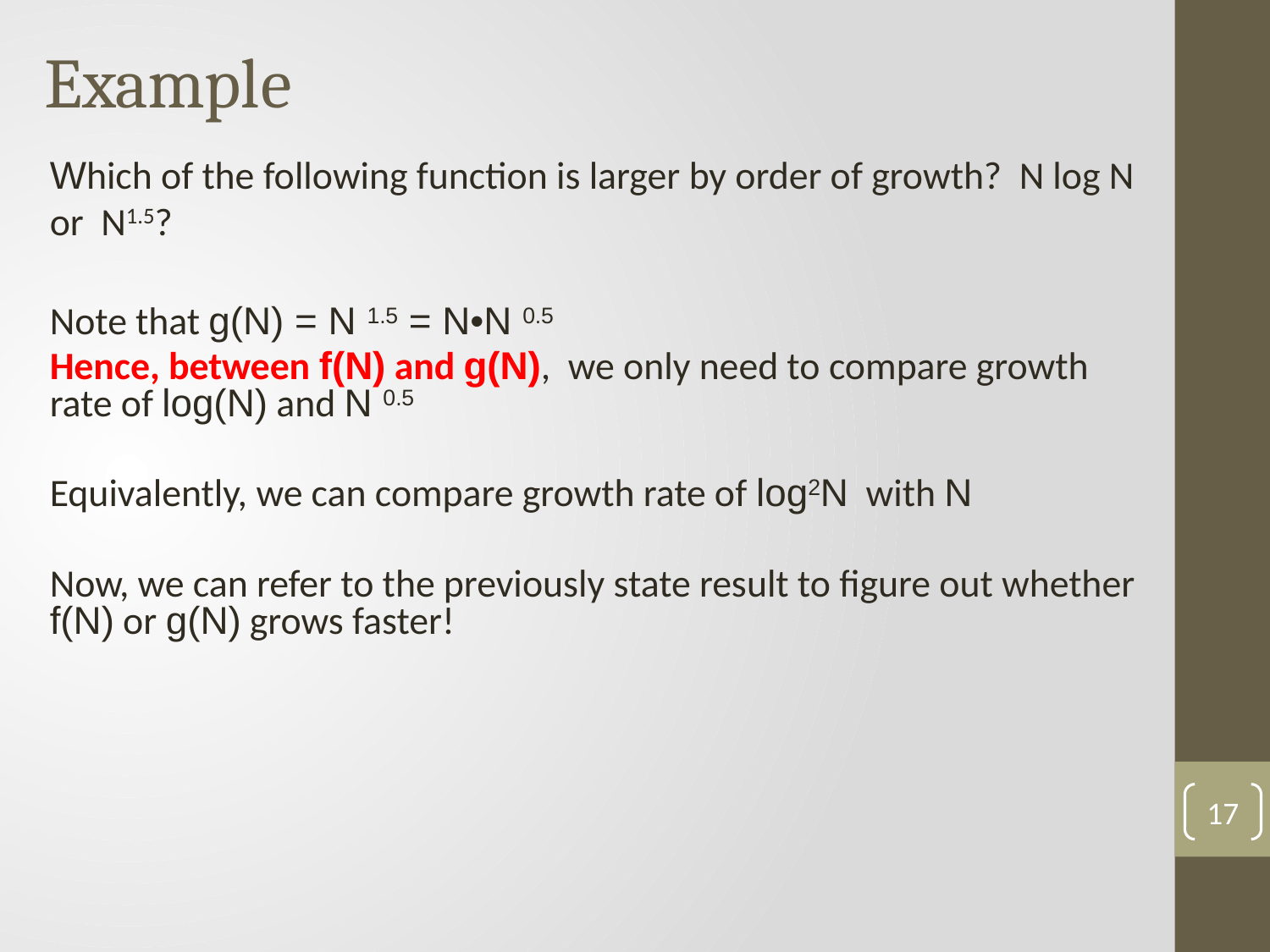

Example
Which of the following function is larger by order of growth?  N log N  or  N1.5?

Note that g(N) = N 1.5 = N•N 0.5
Hence, between f(N) and g(N),  we only need to compare growth rate of log(N) and N 0.5

Equivalently, we can compare growth rate of log2N  with N

Now, we can refer to the previously state result to figure out whether f(N) or g(N) grows faster!
17